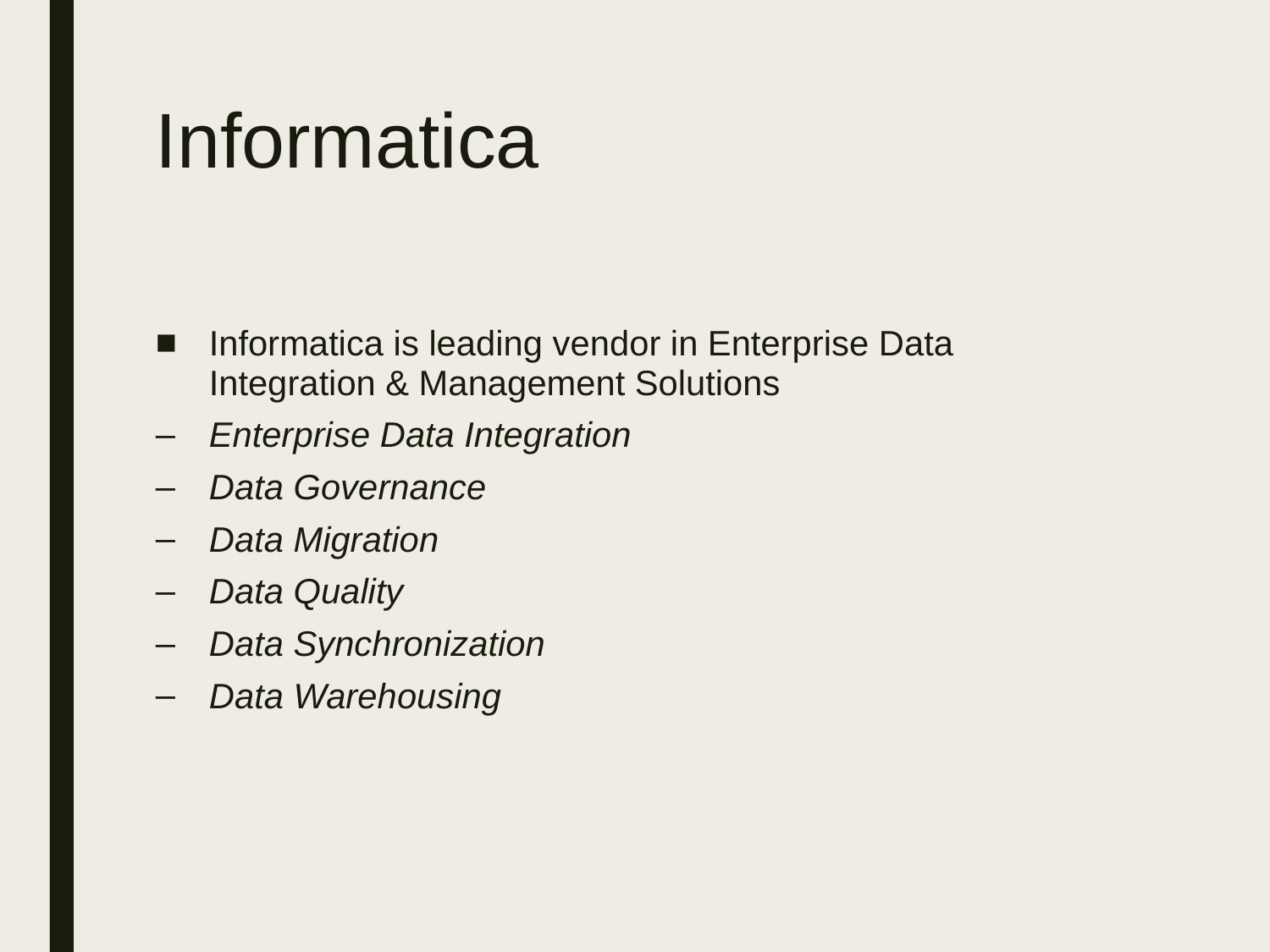

# Informatica
Informatica is leading vendor in Enterprise Data Integration & Management Solutions
Enterprise Data Integration
Data Governance
Data Migration
Data Quality
Data Synchronization
Data Warehousing